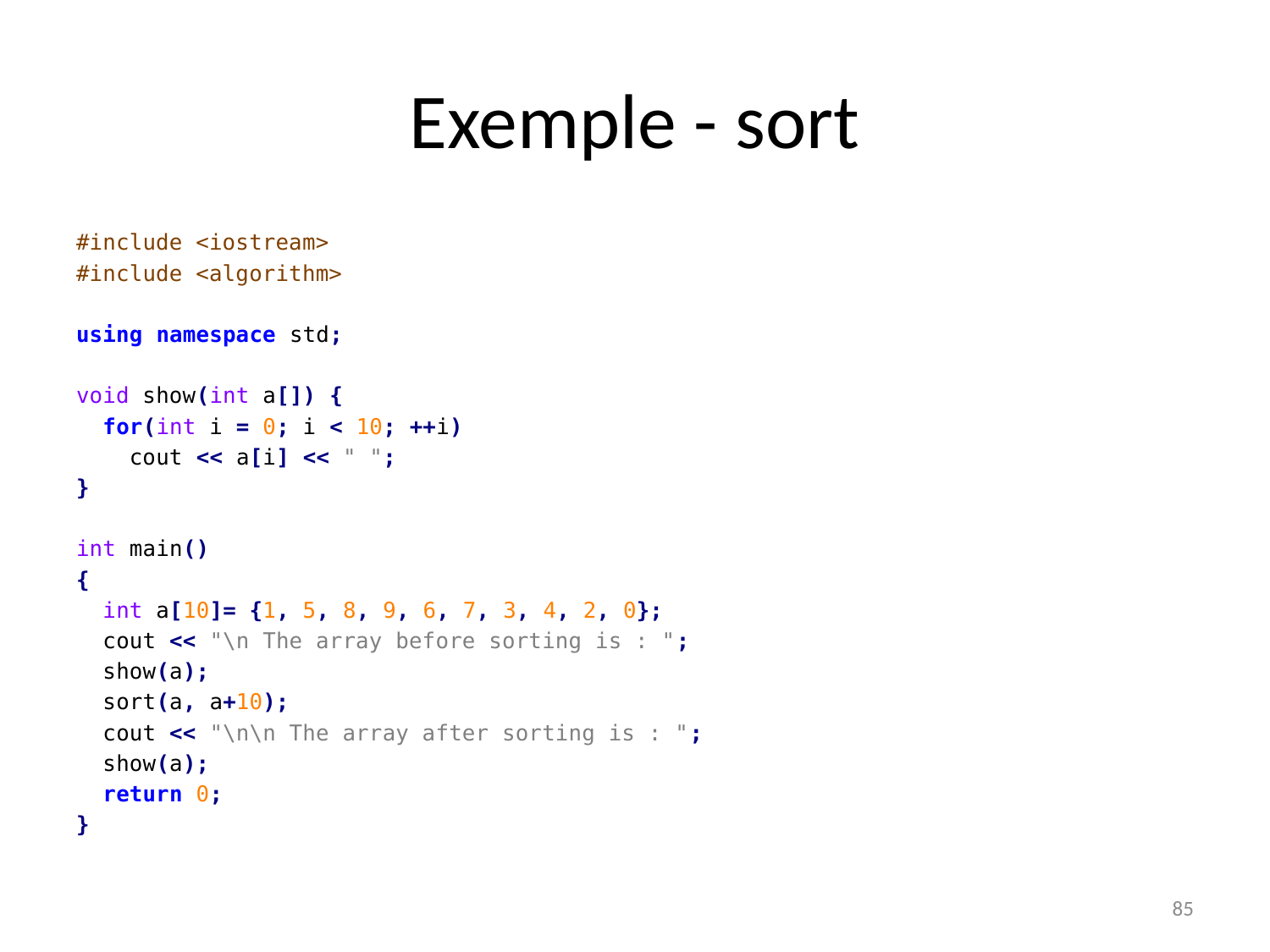

# Exemple - sort
#include <iostream>
#include <algorithm>

using namespace std;

void show(int a[]) {
  for(int i = 0; i < 10; ++i)
    cout << a[i] << " ";
}

int main()
{
  int a[10]= {1, 5, 8, 9, 6, 7, 3, 4, 2, 0};
  cout << "\n The array before sorting is : ";
  show(a);
  sort(a, a+10);
  cout << "\n\n The array after sorting is : ";
  show(a);
  return 0;
}

85